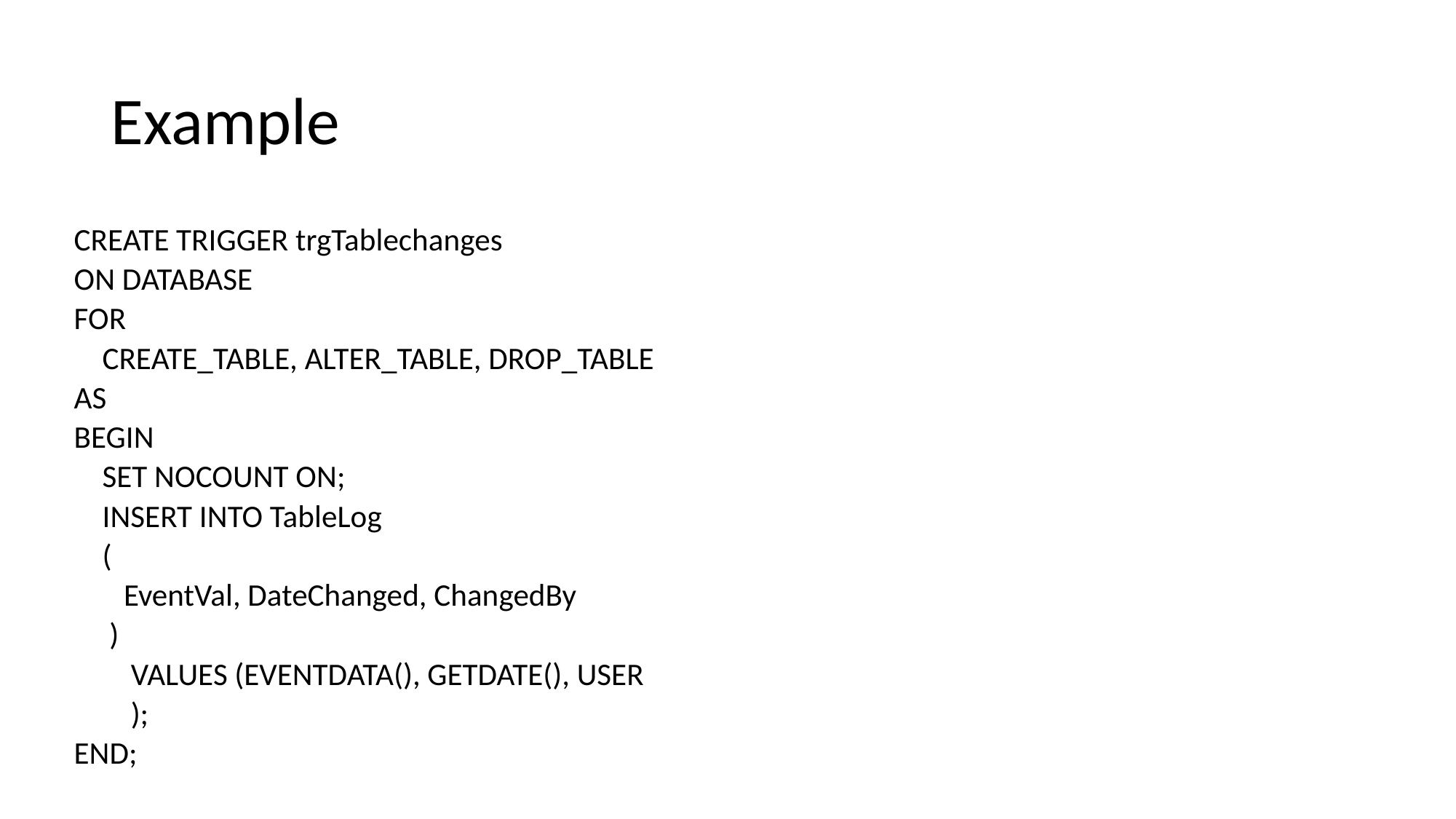

# Example
CREATE TRIGGER trgTablechanges
ON DATABASE
FOR
    CREATE_TABLE, ALTER_TABLE, DROP_TABLE
AS
BEGIN
    SET NOCOUNT ON;
    INSERT INTO TableLog
    (
       EventVal, DateChanged, ChangedBy
     )
        VALUES (EVENTDATA(), GETDATE(), USER
        );
END;